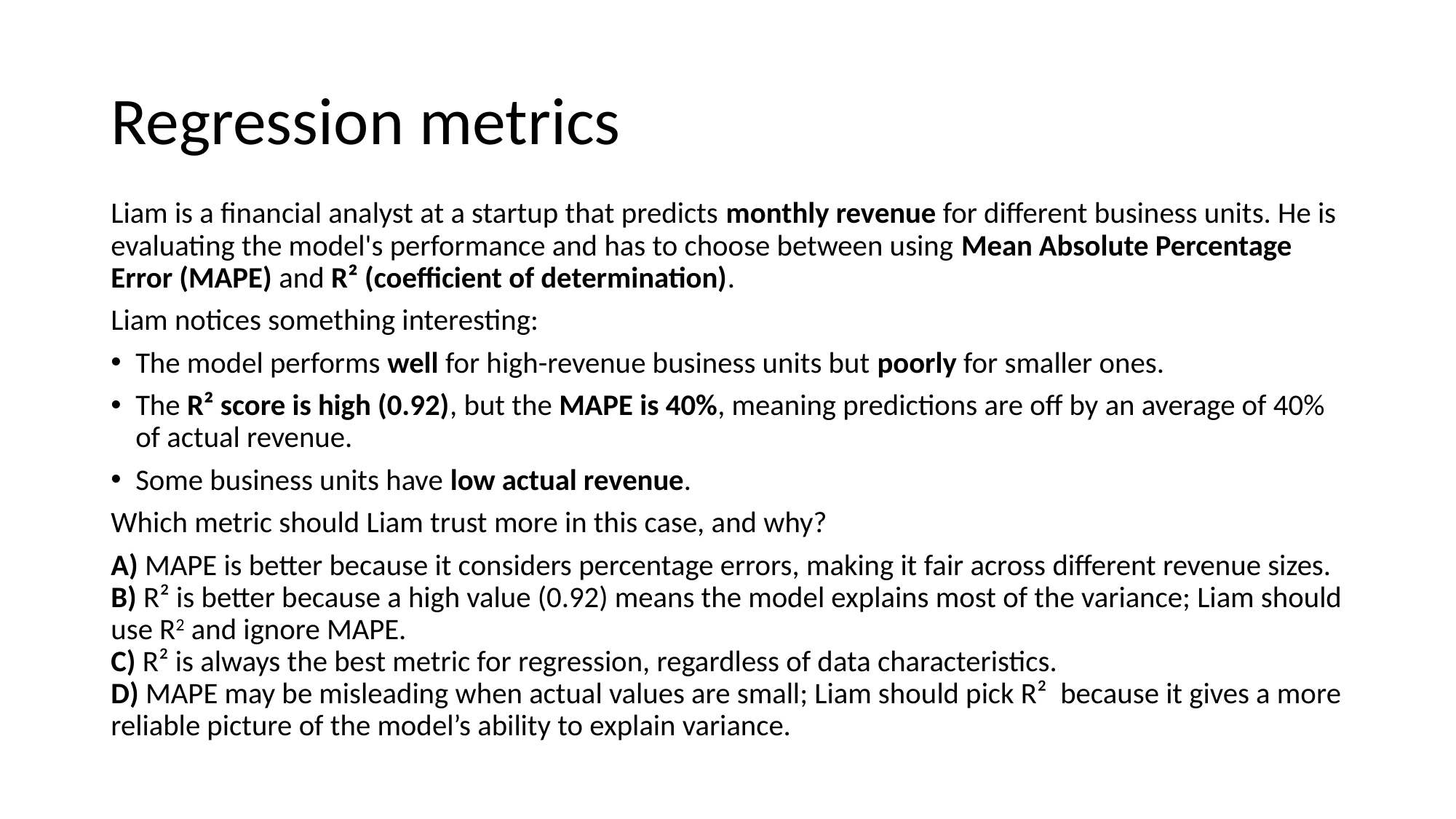

# Regression metrics
Liam is a financial analyst at a startup that predicts monthly revenue for different business units. He is evaluating the model's performance and has to choose between using Mean Absolute Percentage Error (MAPE) and R² (coefficient of determination).
Liam notices something interesting:
The model performs well for high-revenue business units but poorly for smaller ones.
The R² score is high (0.92), but the MAPE is 40%, meaning predictions are off by an average of 40% of actual revenue.
Some business units have low actual revenue.
Which metric should Liam trust more in this case, and why?
A) MAPE is better because it considers percentage errors, making it fair across different revenue sizes.
B) R² is better because a high value (0.92) means the model explains most of the variance; Liam should use R2 and ignore MAPE.
C) R² is always the best metric for regression, regardless of data characteristics.
D) MAPE may be misleading when actual values are small; Liam should pick R²  because it gives a more reliable picture of the model’s ability to explain variance.